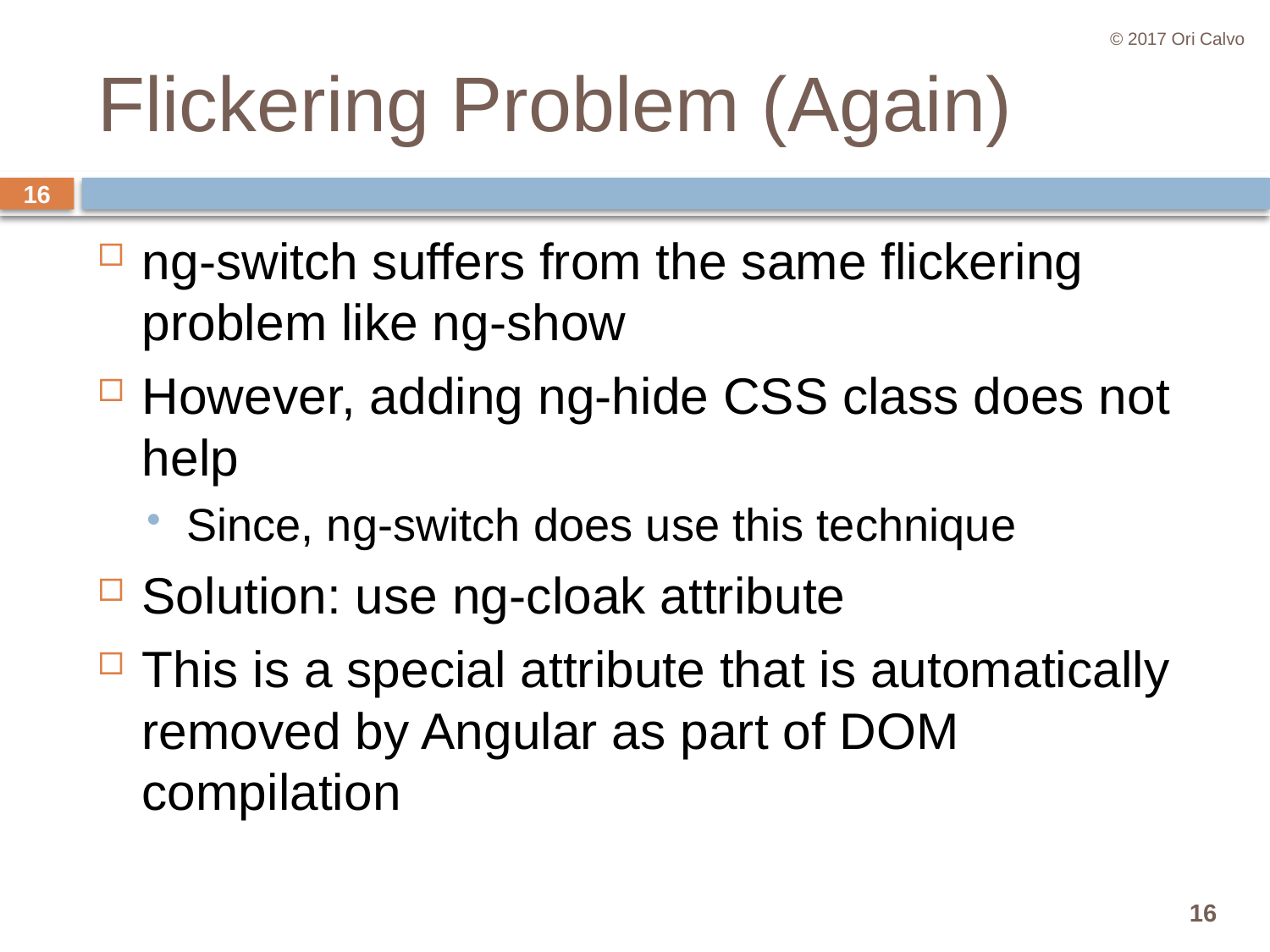

© 2017 Ori Calvo
# Flickering Problem (Again)
16
ng-switch suffers from the same flickering problem like ng-show
However, adding ng-hide CSS class does not help
Since, ng-switch does use this technique
Solution: use ng-cloak attribute
This is a special attribute that is automatically removed by Angular as part of DOM compilation